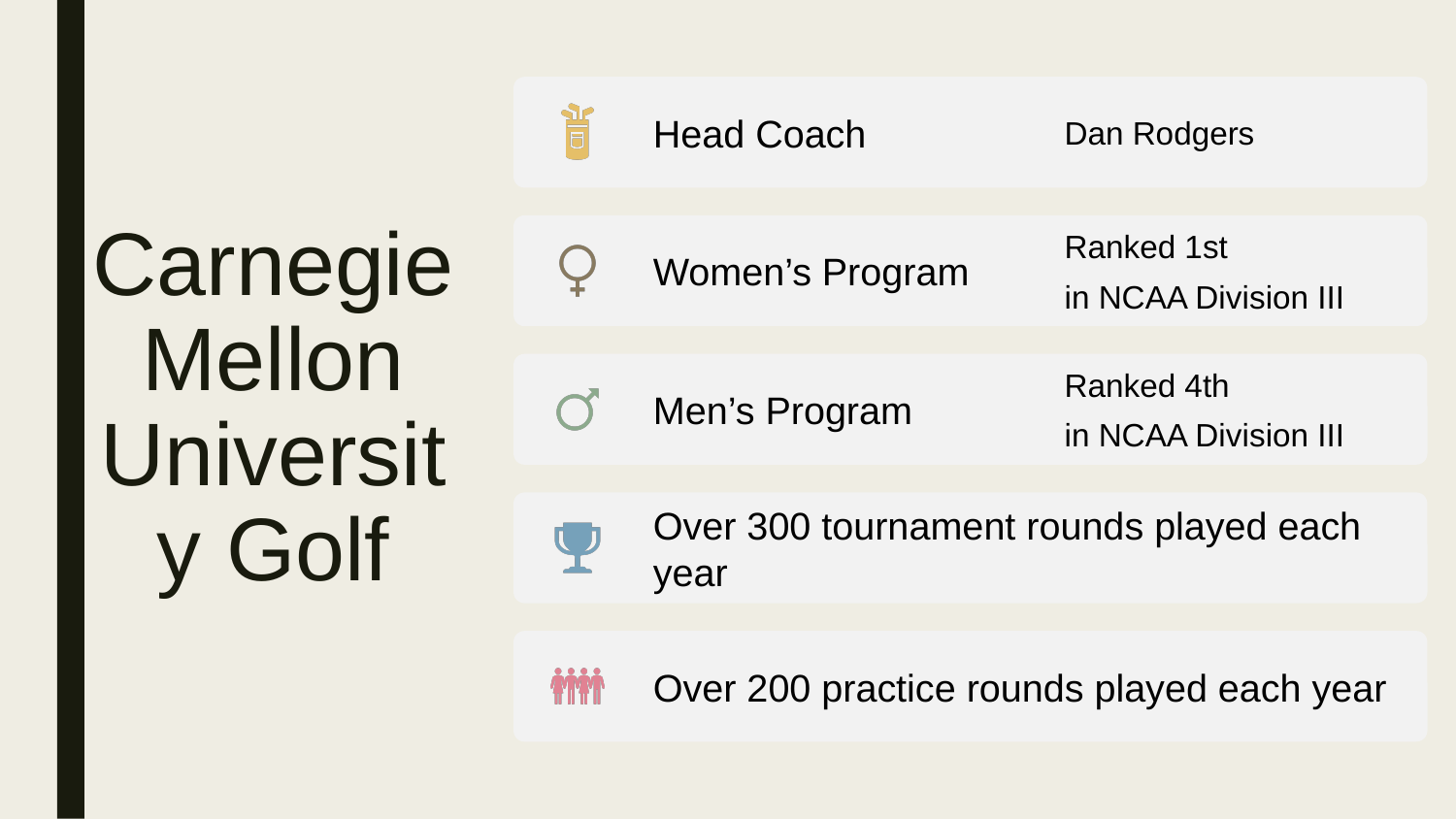

# Carnegie Mellon University Golf
Head Coach
Dan Rodgers
Women’s Program
Ranked 1st
in NCAA Division III
Men’s Program
Ranked 4th
in NCAA Division III
Over 300 tournament rounds played each year
Over 200 practice rounds played each year